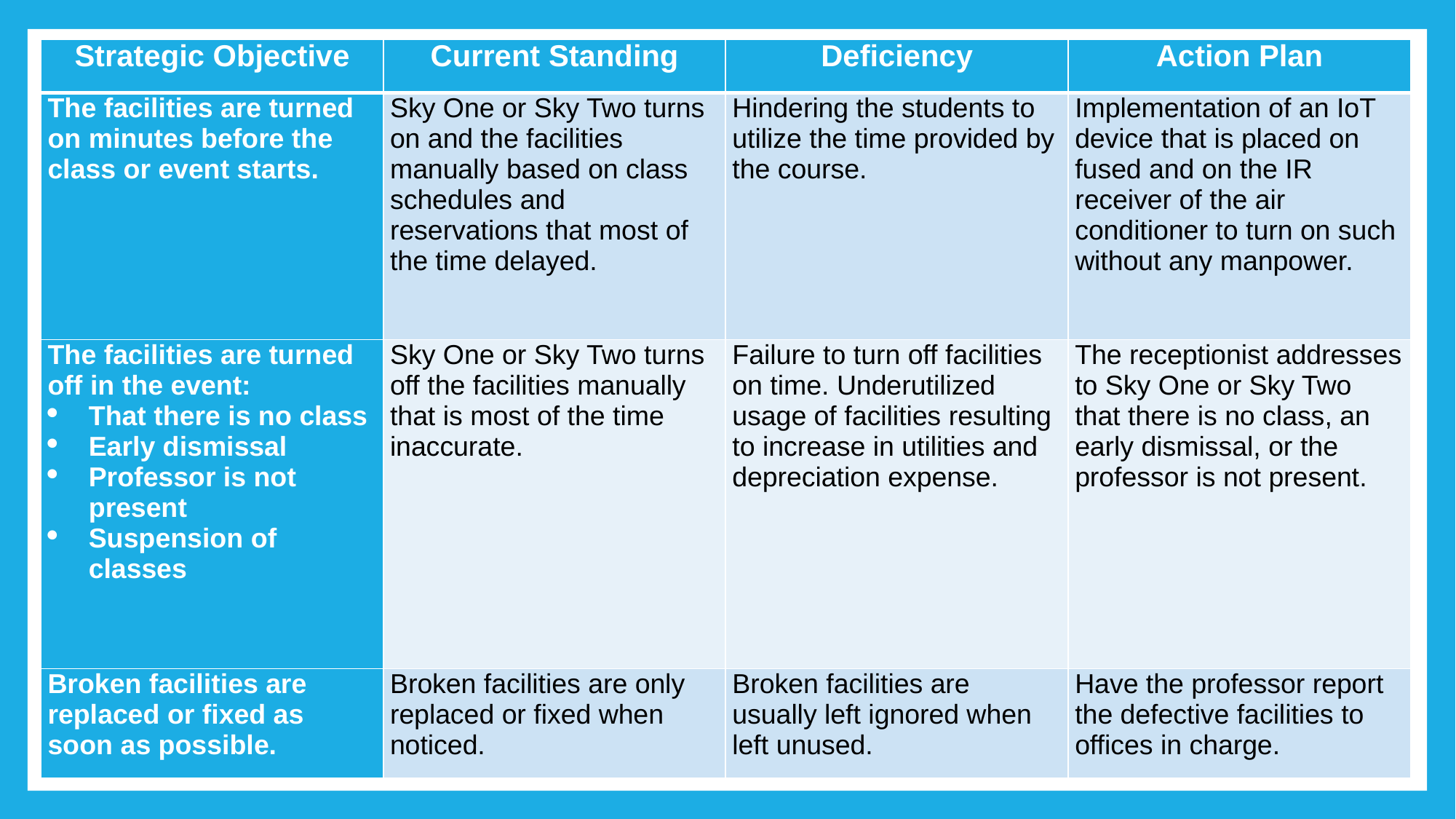

| Strategic Objective | Current Standing | Deficiency | Action Plan |
| --- | --- | --- | --- |
| The facilities are turned on minutes before the class or event starts. | Sky One or Sky Two turns on and the facilities manually based on class schedules and reservations that most of the time delayed. | Hindering the students to utilize the time provided by the course. | Implementation of an IoT device that is placed on fused and on the IR receiver of the air conditioner to turn on such without any manpower. |
| The facilities are turned off in the event: That there is no class Early dismissal Professor is not present Suspension of classes | Sky One or Sky Two turns off the facilities manually that is most of the time inaccurate. | Failure to turn off facilities on time. Underutilized usage of facilities resulting to increase in utilities and depreciation expense. | The receptionist addresses to Sky One or Sky Two that there is no class, an early dismissal, or the professor is not present. |
| Broken facilities are replaced or fixed as soon as possible. | Broken facilities are only replaced or fixed when noticed. | Broken facilities are usually left ignored when left unused. | Have the professor report the defective facilities to offices in charge. |